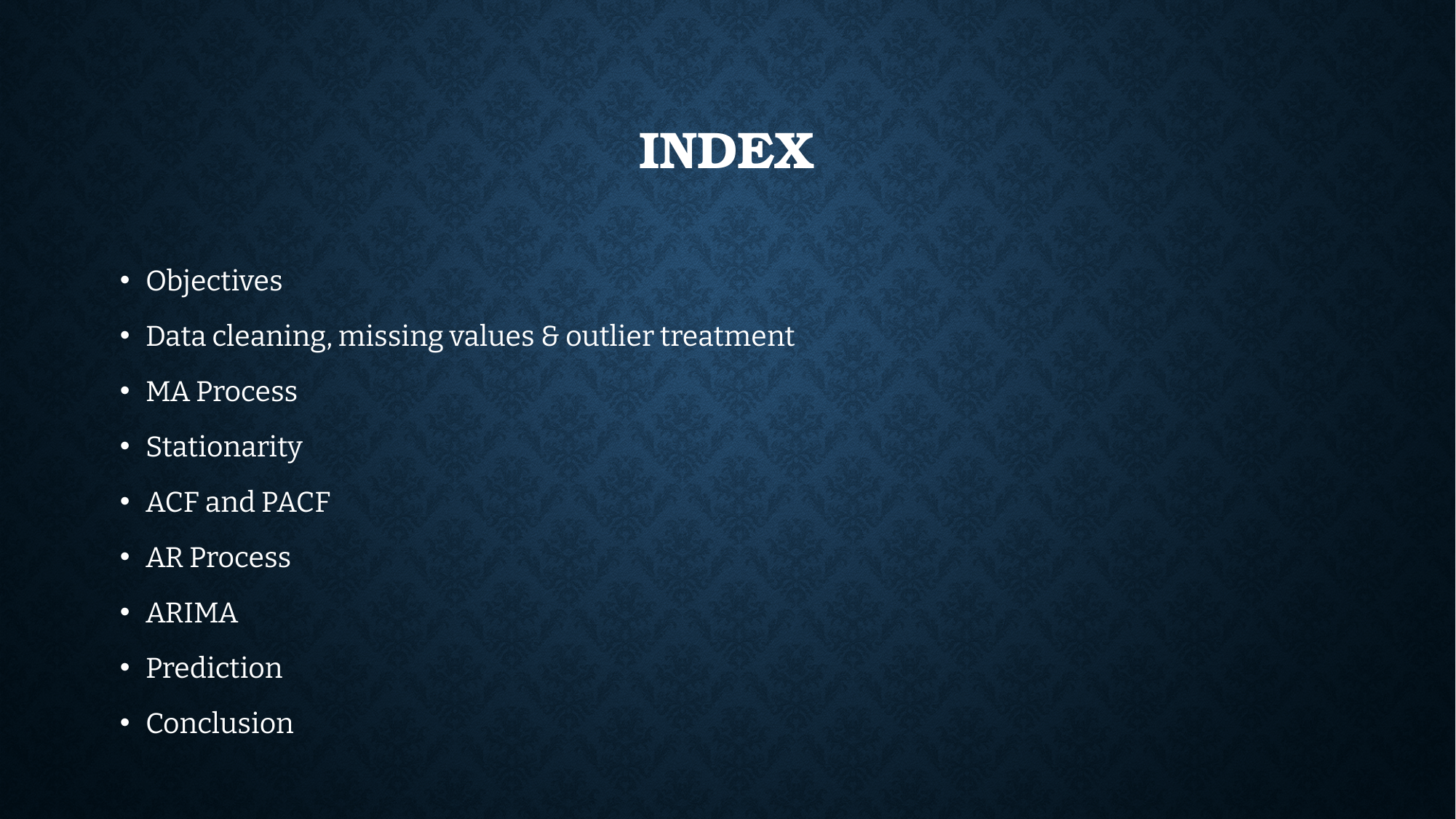

# Index
Objectives
Data cleaning, missing values & outlier treatment
MA Process
Stationarity
ACF and PACF
AR Process
ARIMA
Prediction
Conclusion